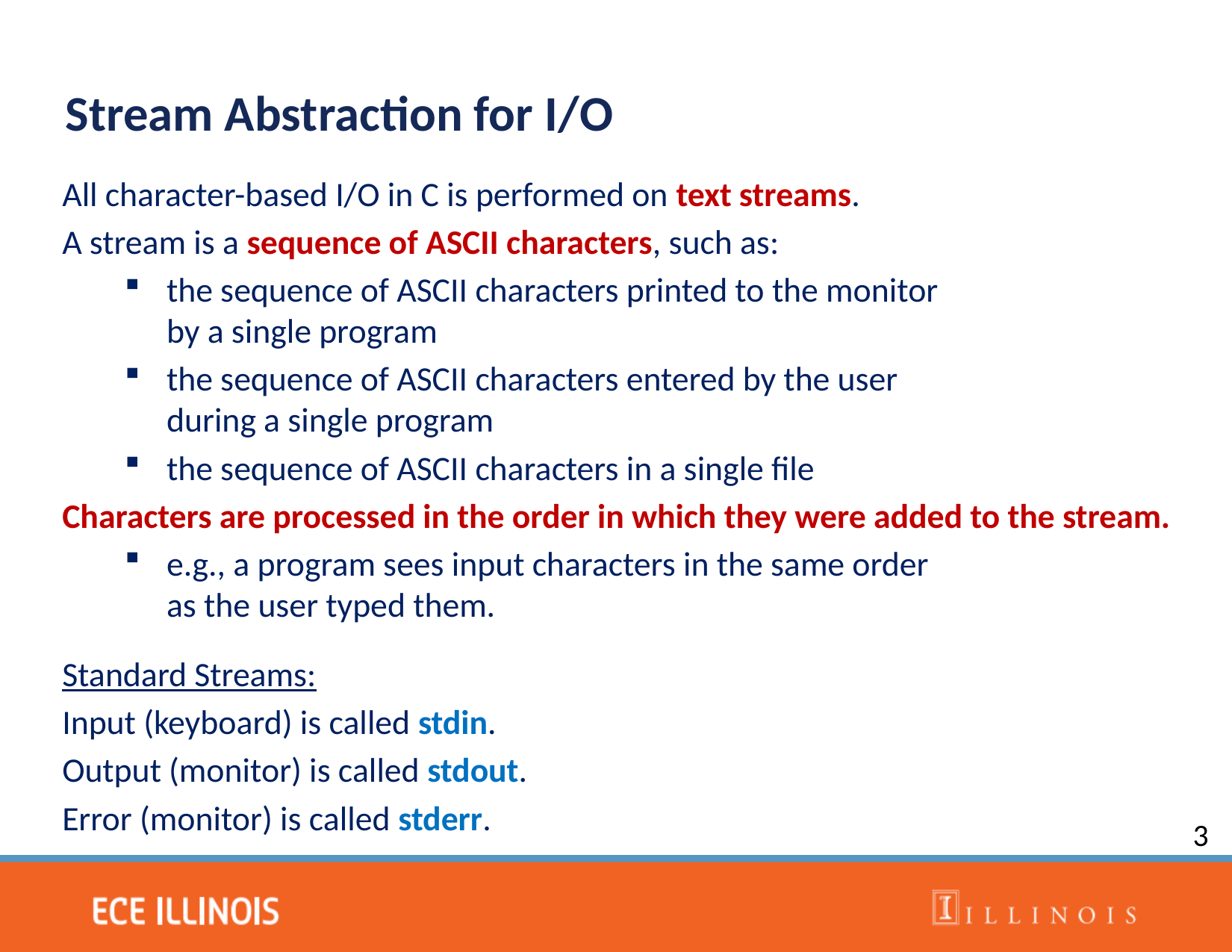

Stream Abstraction for I/O
All character-based I/O in C is performed on text streams.
A stream is a sequence of ASCII characters, such as:
the sequence of ASCII characters printed to the monitor
by a single program
the sequence of ASCII characters entered by the user
during a single program
the sequence of ASCII characters in a single file
Characters are processed in the order in which they were added to the stream.
e.g., a program sees input characters in the same order
as the user typed them.

Standard Streams:
Input (keyboard) is called stdin.
Output (monitor) is called stdout.
Error (monitor) is called stderr.

3